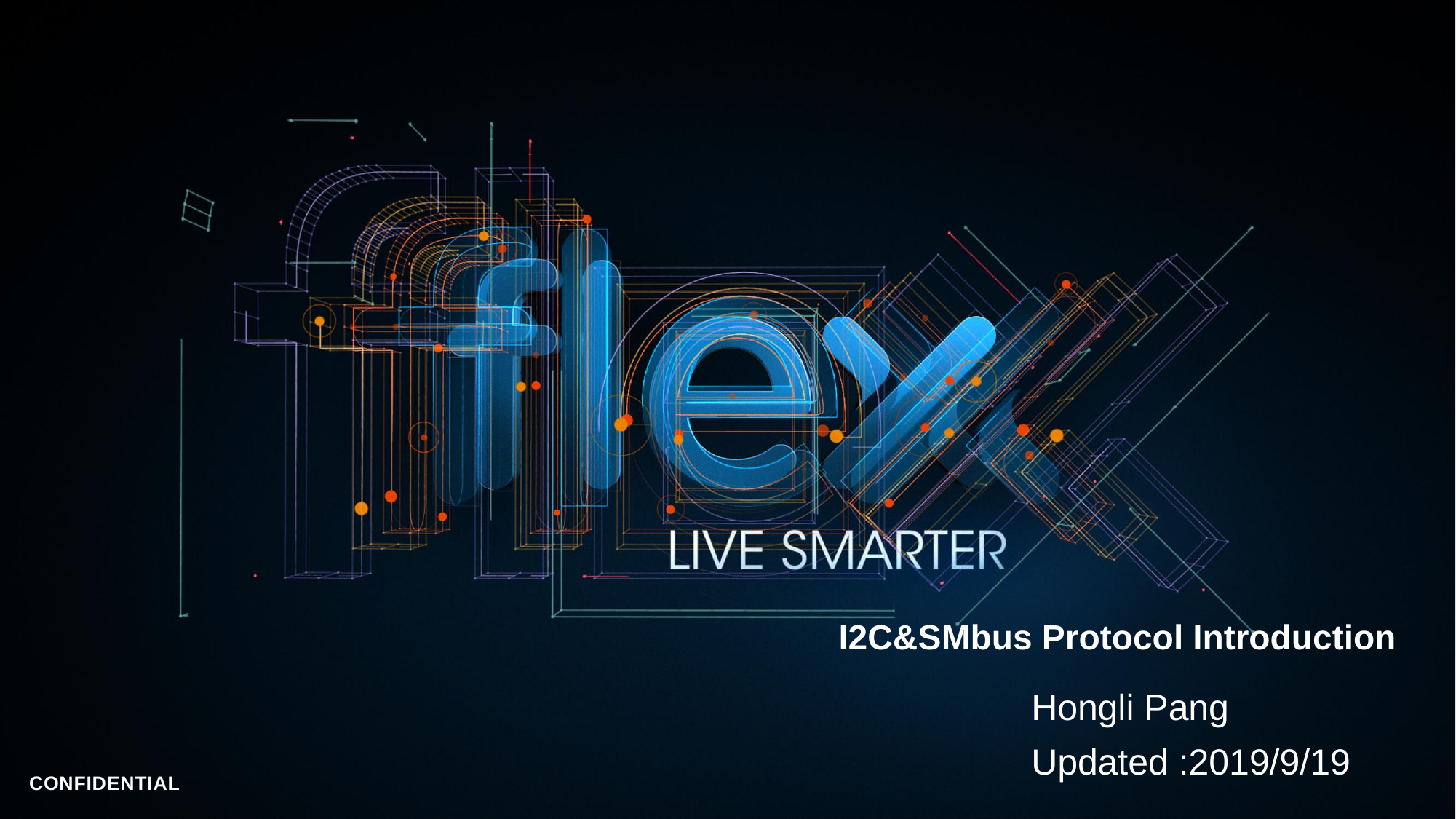

I2C&SMbus Protocol Introduction
Hongli Pang
Updated :2019/9/19